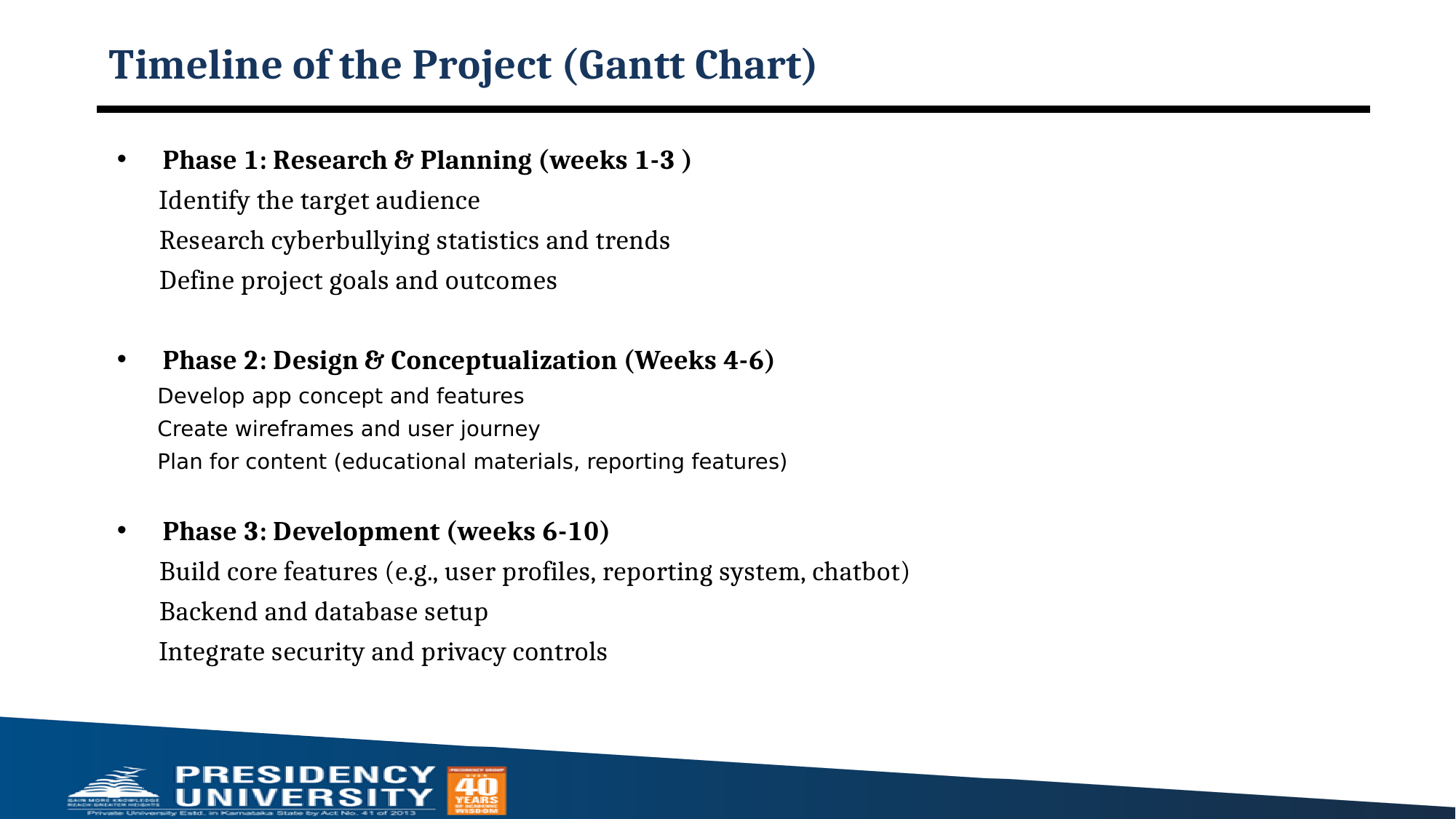

# Timeline of the Project (Gantt Chart)
Phase 1: Research & Planning (weeks 1-3 )
       Identify the target audience
       Research cyberbullying statistics and trends
       Define project goals and outcomes

Phase 2: Design & Conceptualization (Weeks 4-6)
      Develop app concept and features
      Create wireframes and user journey
      Plan for content (educational materials, reporting features)

Phase 3: Development (weeks 6-10)
       Build core features (e.g., user profiles, reporting system, chatbot)
       Backend and database setup
       Integrate security and privacy controls